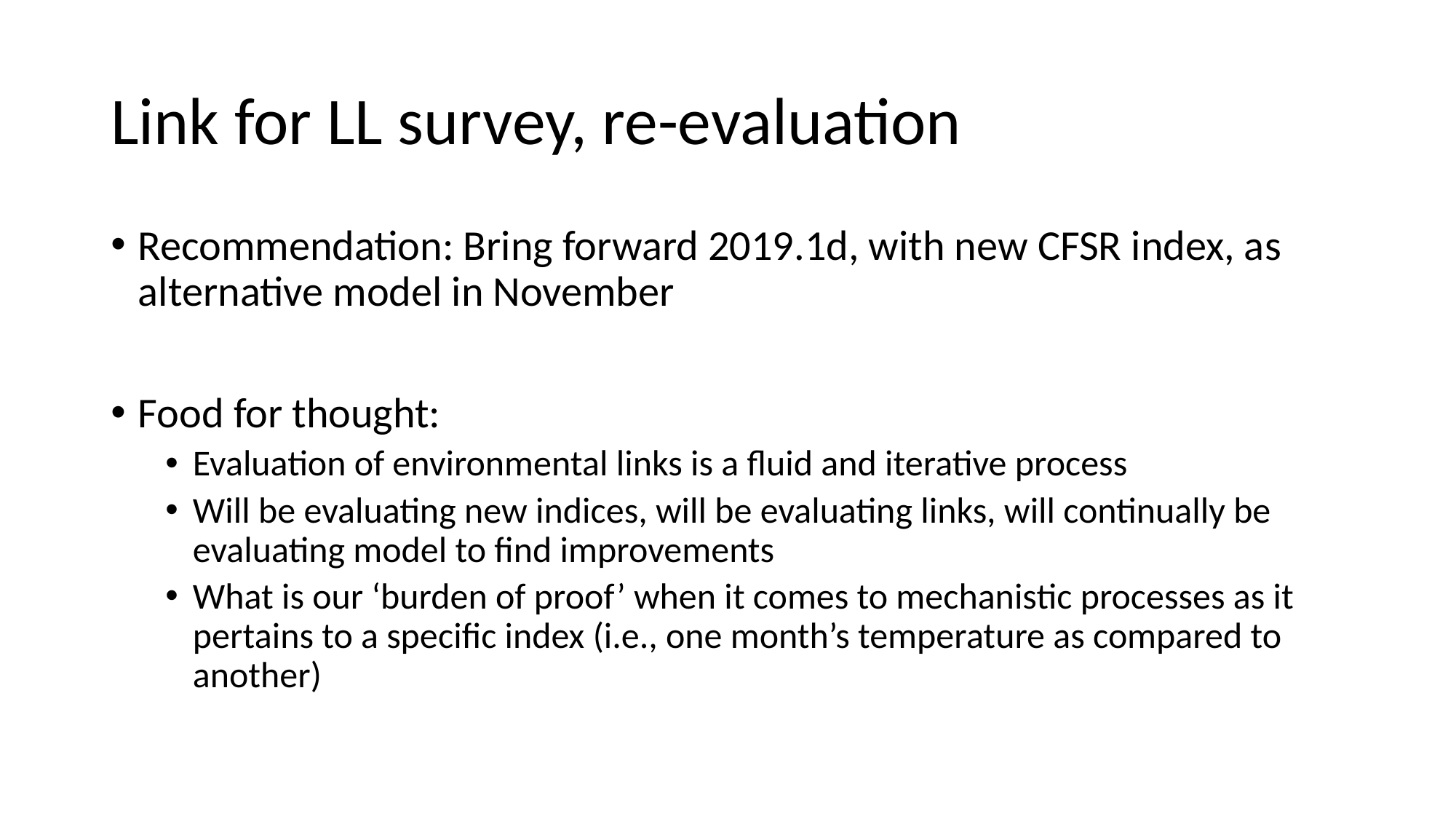

# Link for LL survey, re-evaluation
Recommendation: Bring forward 2019.1d, with new CFSR index, as alternative model in November

Food for thought:
Evaluation of environmental links is a fluid and iterative process
Will be evaluating new indices, will be evaluating links, will continually be evaluating model to find improvements
What is our ‘burden of proof’ when it comes to mechanistic processes as it pertains to a specific index (i.e., one month’s temperature as compared to another)